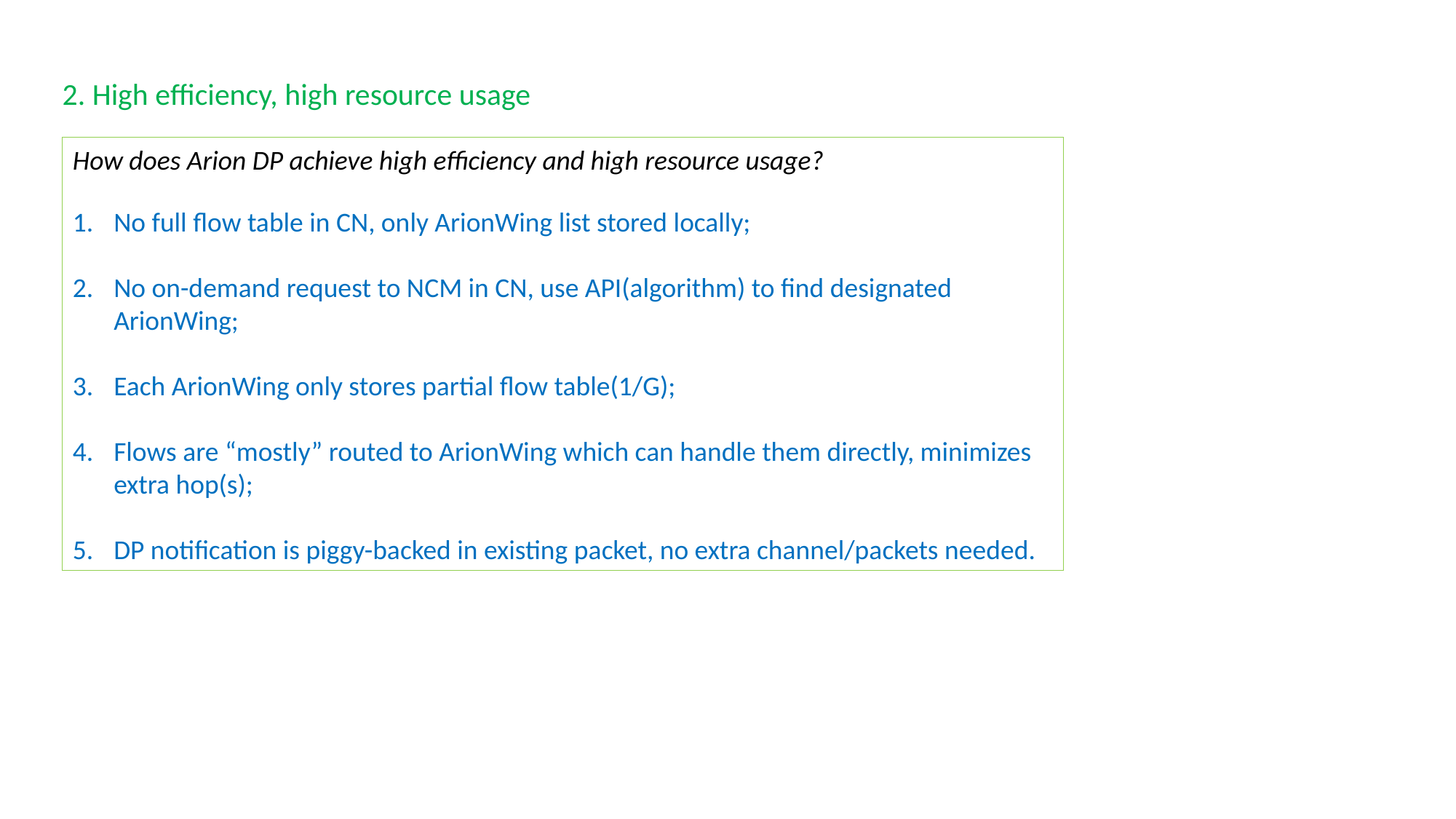

2. High efficiency, high resource usage
How does Arion DP achieve high efficiency and high resource usage?

No full flow table in CN, only ArionWing list stored locally;

No on-demand request to NCM in CN, use API(algorithm) to find designated ArionWing;

Each ArionWing only stores partial flow table(1/G);

Flows are “mostly” routed to ArionWing which can handle them directly, minimizes extra hop(s);

DP notification is piggy-backed in existing packet, no extra channel/packets needed.